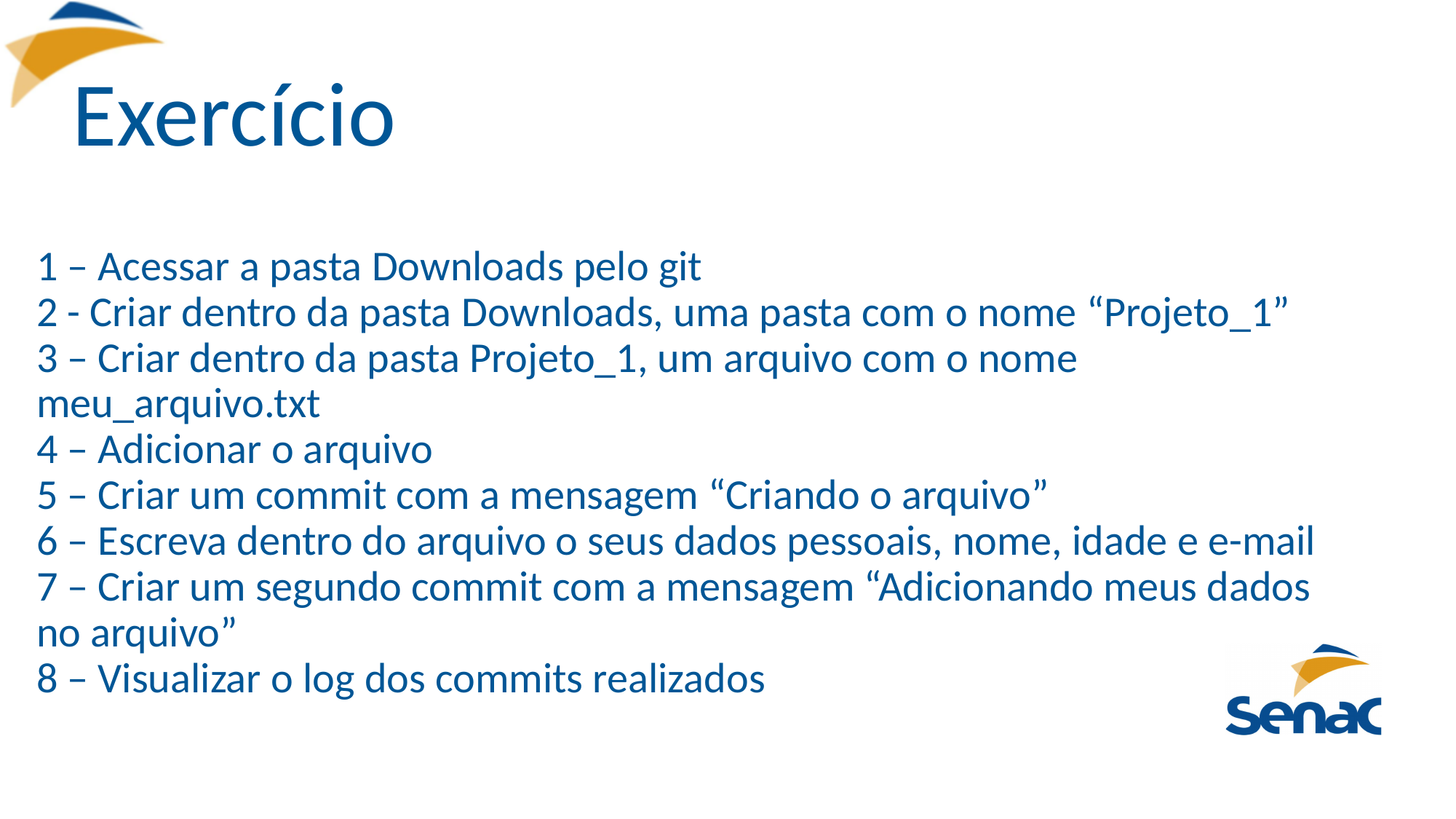

# Exercício
1 – Acessar a pasta Downloads pelo git
2 - Criar dentro da pasta Downloads, uma pasta com o nome “Projeto_1”
3 – Criar dentro da pasta Projeto_1, um arquivo com o nome meu_arquivo.txt
4 – Adicionar o arquivo
5 – Criar um commit com a mensagem “Criando o arquivo”
6 – Escreva dentro do arquivo o seus dados pessoais, nome, idade e e-mail
7 – Criar um segundo commit com a mensagem “Adicionando meus dados no arquivo”
8 – Visualizar o log dos commits realizados